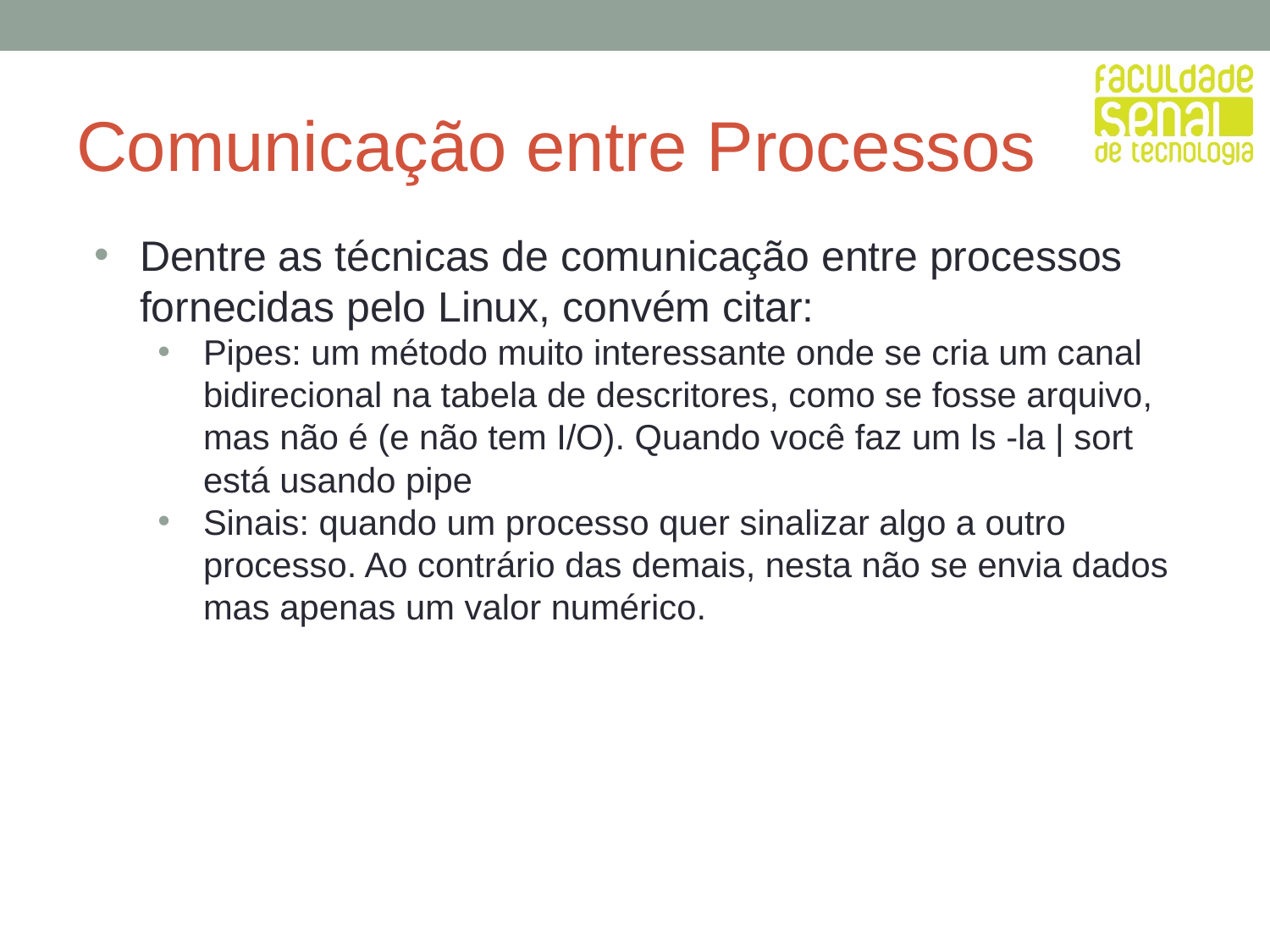

# Comunicação entre Processos
Dentre as técnicas de comunicação entre processos fornecidas pelo Linux, convém citar:
Pipes: um método muito interessante onde se cria um canal bidirecional na tabela de descritores, como se fosse arquivo, mas não é (e não tem I/O). Quando você faz um ls -la | sort está usando pipe
Sinais: quando um processo quer sinalizar algo a outro processo. Ao contrário das demais, nesta não se envia dados mas apenas um valor numérico.